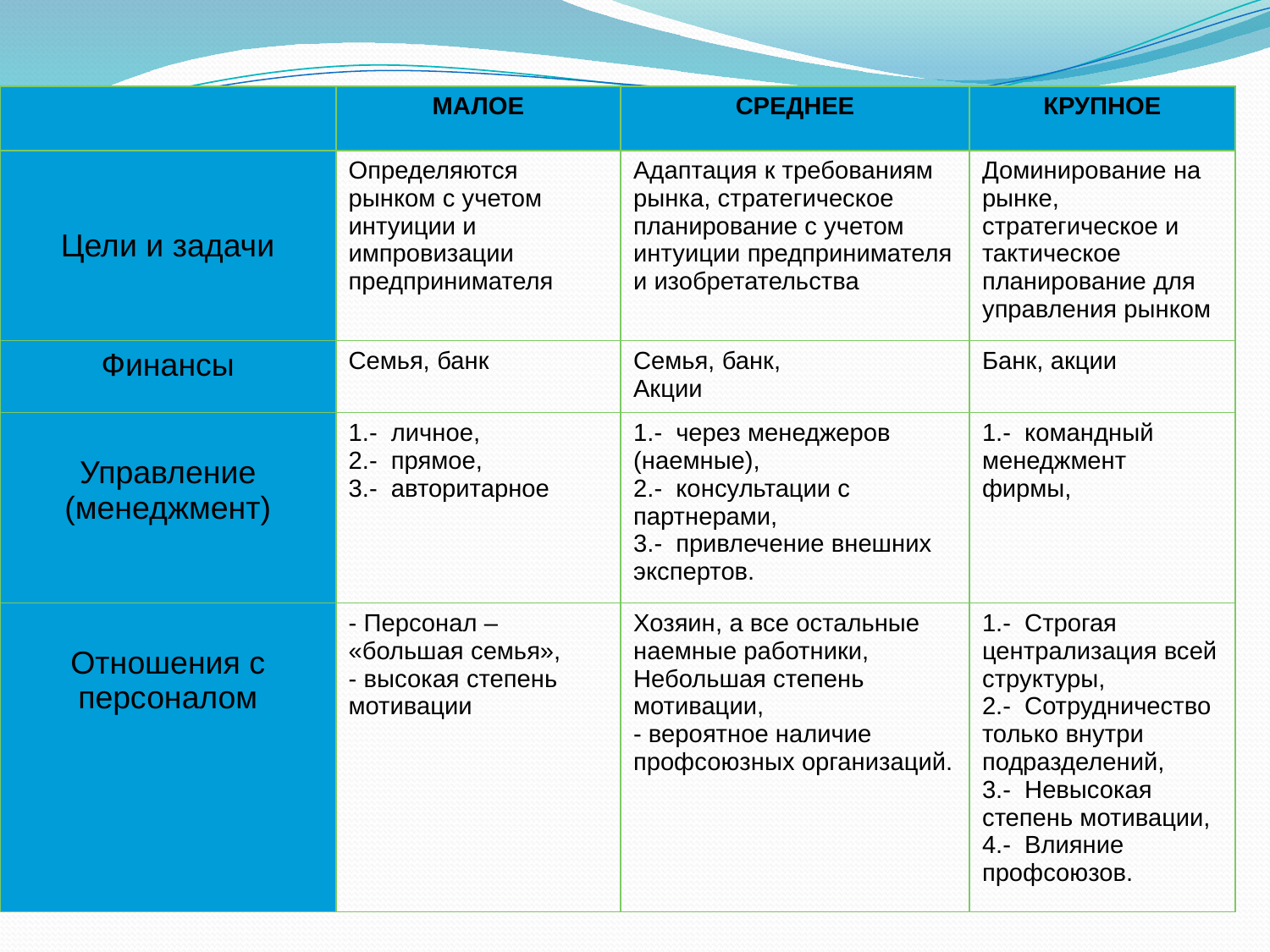

|  | МАЛОЕ | СРЕДНЕЕ | КРУПНОЕ |
| --- | --- | --- | --- |
| Цели и задачи | Определяются рынком с учетом интуиции и импровизации предпринимателя | Адаптация к требованиям рынка, стратегическое планирование с учетом интуиции предпринимателя и изобретательства | Доминирование на рынке, стратегическое и тактическое планирование для управления рынком |
| Финансы | Семья, банк | Семья, банк, Акции | Банк, акции |
| Управление (менеджмент) | -    личное, -    прямое, -    авторитарное | -    через менеджеров (наемные), -    консультации с партнерами, -    привлечение внешних экспертов. | -    командный менеджмент фирмы, |
| Отношения с персоналом | - Персонал – «большая семья», - высокая степень мотивации | Хозяин, а все остальные наемные работники, Небольшая степень мотивации, - вероятное наличие профсоюзных организаций. | -    Строгая централизация всей структуры, -    Сотрудничество только внутри подразделений, -    Невысокая степень мотивации, -    Влияние профсоюзов. |